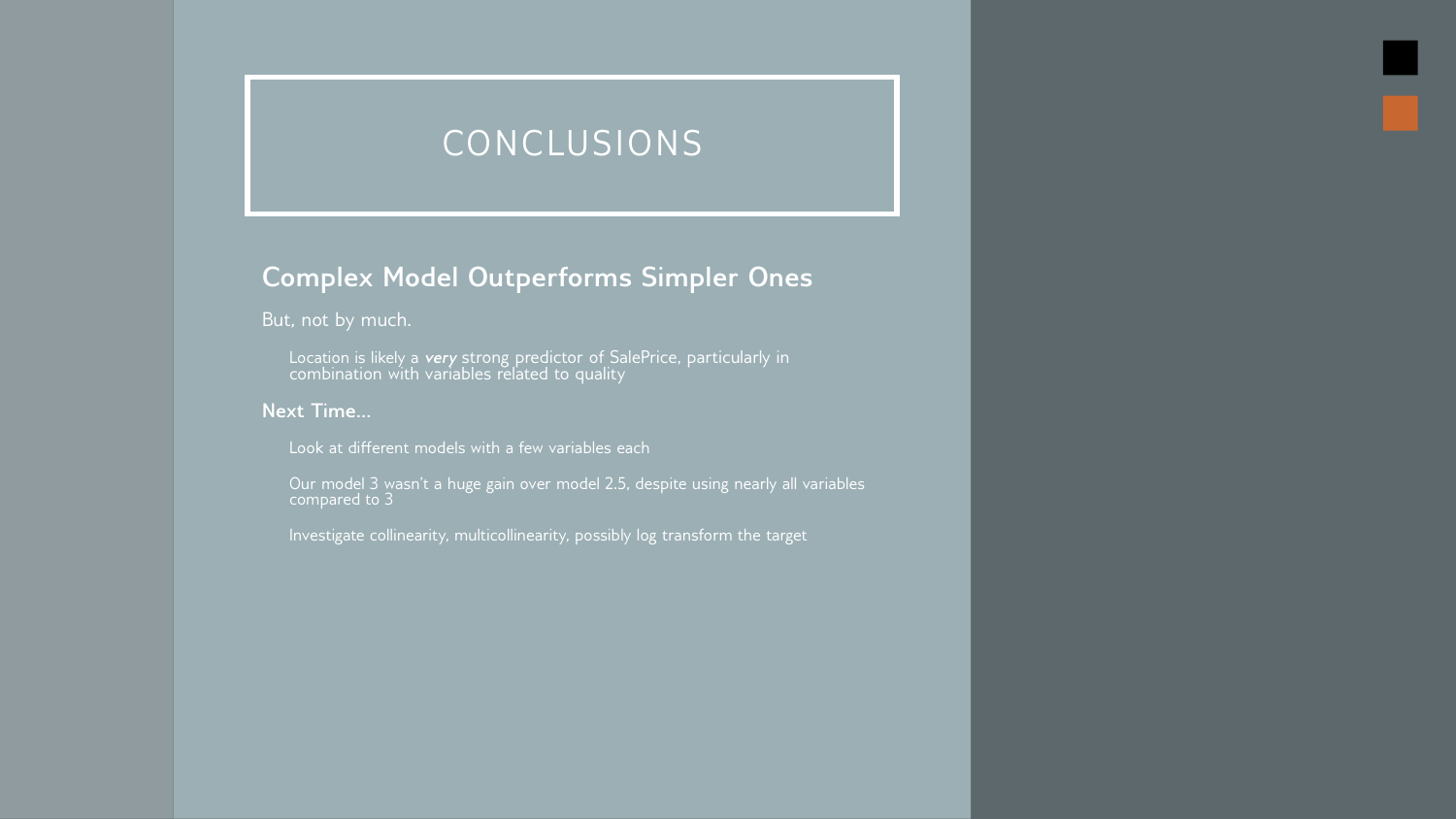

Conclusions

Complex Model Outperforms Simpler Ones
But, not by much.
Location is likely a very strong predictor of SalePrice, particularly in combination with variables related to quality
Next Time…
Look at different models with a few variables each
Our model 3 wasn’t a huge gain over model 2.5, despite using nearly all variables compared to 3
Investigate collinearity, multicollinearity, possibly log transform the target